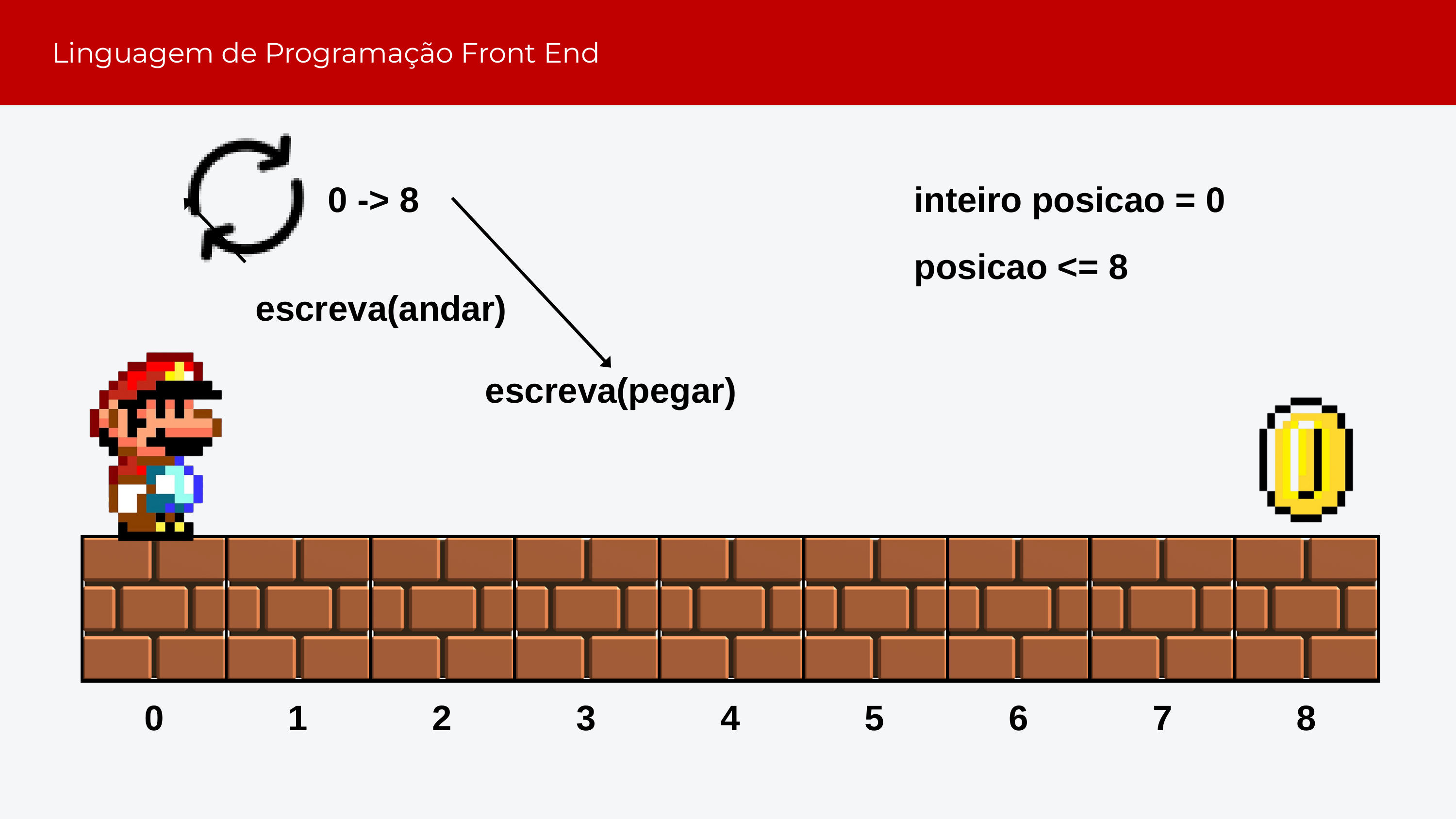

Linguagem de Programação Front End

0 -> 8
inteiro posicao = 0

posicao <= 8
escreva(andar)

escreva(pegar)

0
1
2
3
4
5
6
7
8